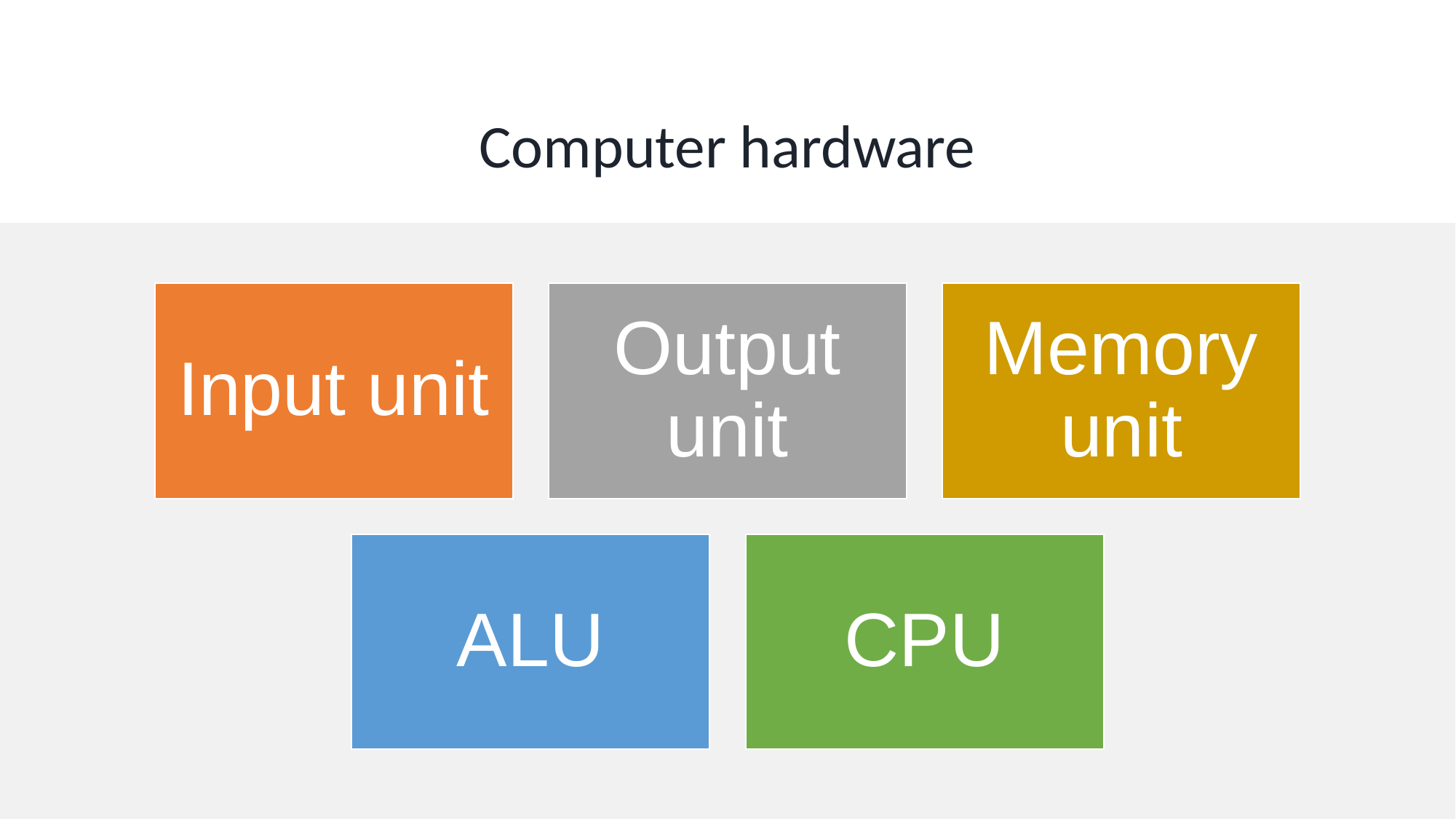

# Computer hardware

Input unit
Output unit
Memory unit
ALU
CPU